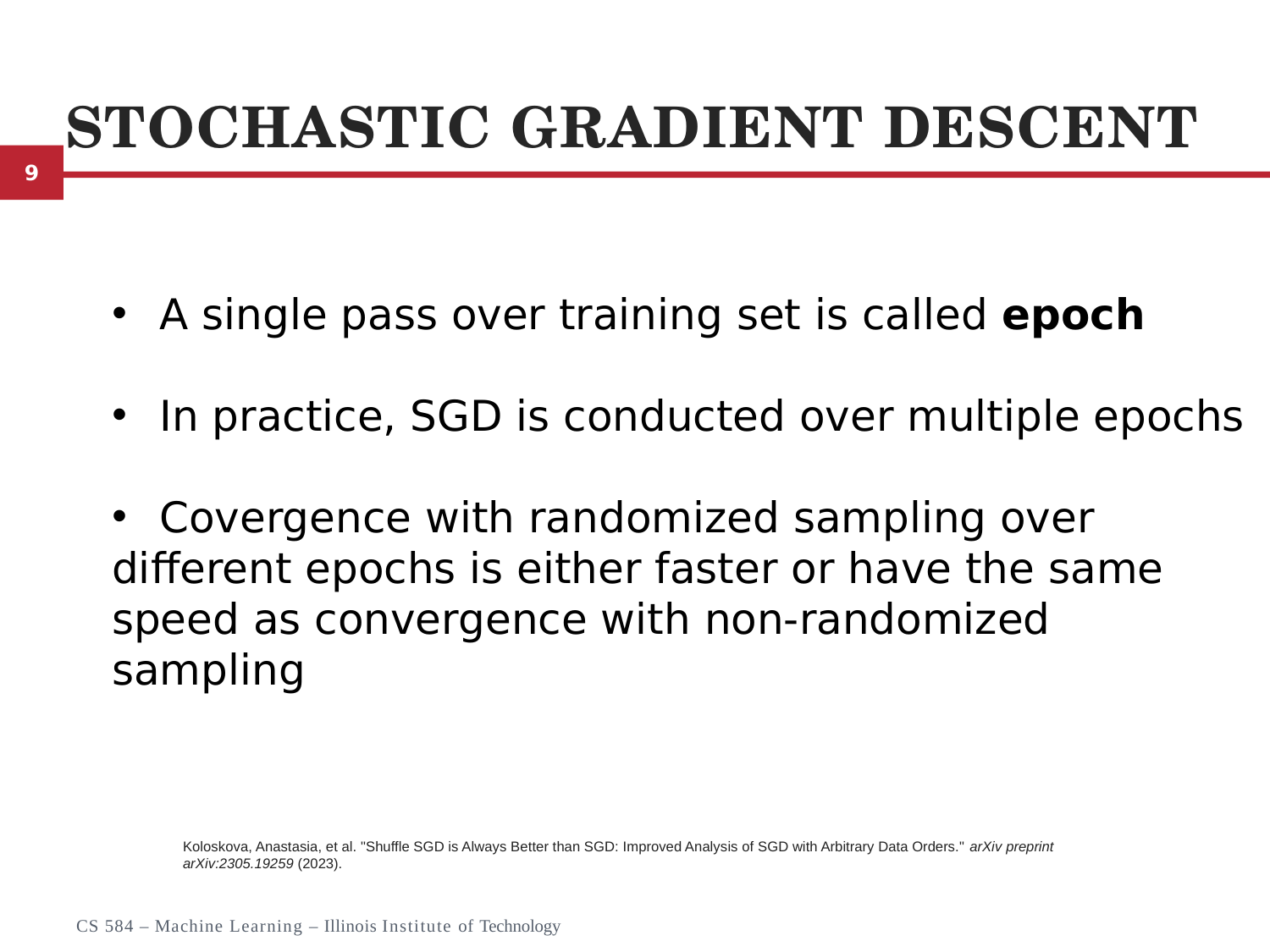

# Stochastic Gradient Descent

A single pass over training set is called epoch

In practice, SGD is conducted over multiple epochs

Covergence with randomized sampling over
different epochs is either faster or have the same
speed as convergence with non-randomized
sampling
10
Koloskova, Anastasia, et al. "Shuffle SGD is Always Better than SGD: Improved Analysis of SGD with Arbitrary Data Orders." arXiv preprint arXiv:2305.19259 (2023).
CS 584 – Machine Learning – Illinois Institute of Technology